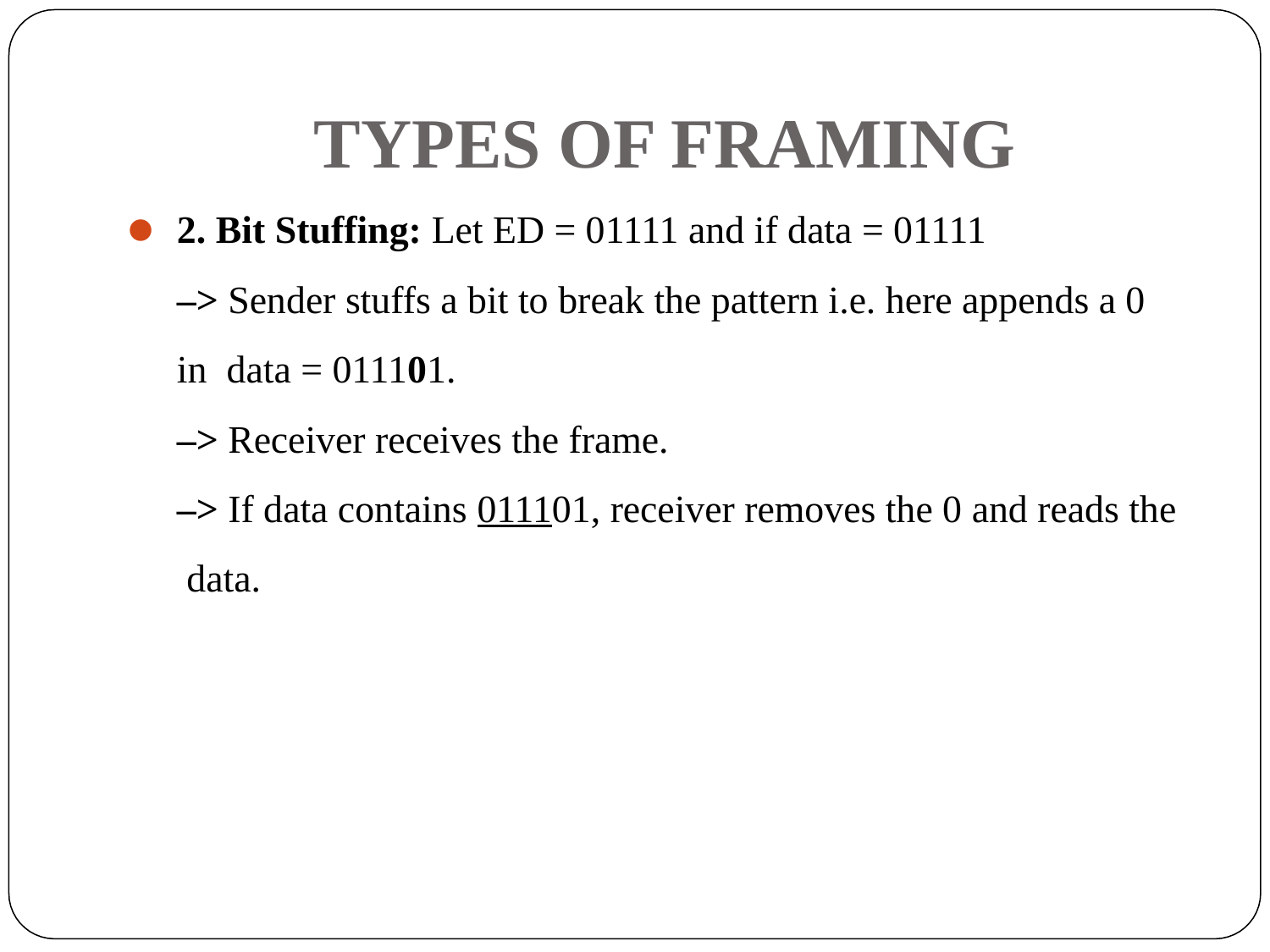

# TYPES OF FRAMING
2. Bit Stuffing: Let ED = 01111 and if data = 01111
–> Sender stuffs a bit to break the pattern i.e. here appends a 0 in  data = 011101.
–> Receiver receives the frame.
–> If data contains 011101, receiver removes the 0 and reads the  data.